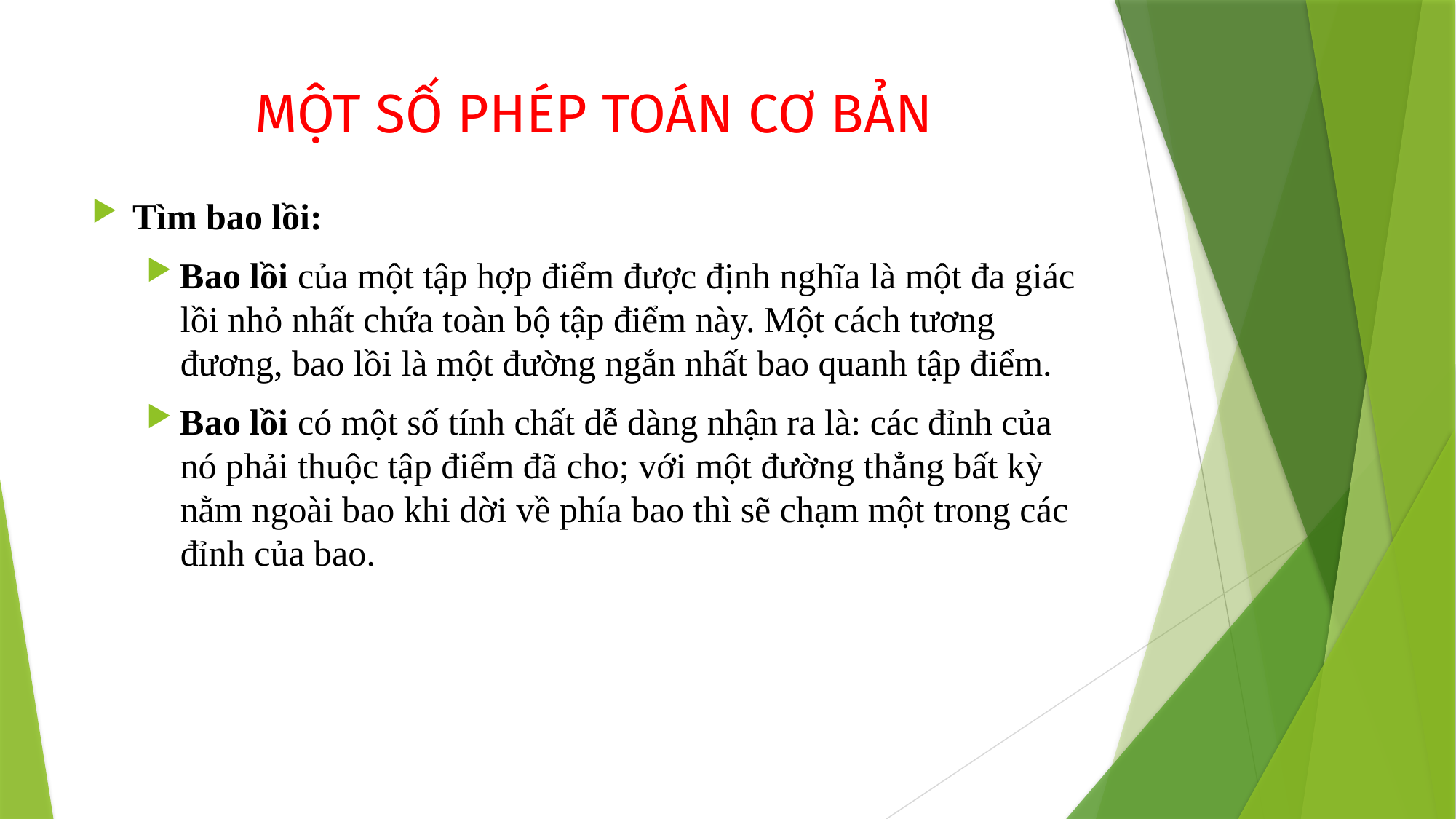

# MỘT SỐ PHÉP TOÁN CƠ BẢN
Tìm bao lồi:
Bao lồi của một tập hợp điểm được định nghĩa là một đa giác lồi nhỏ nhất chứa toàn bộ tập điểm này. Một cách tương đương, bao lồi là một đường ngắn nhất bao quanh tập điểm.
Bao lồi có một số tính chất dễ dàng nhận ra là: các đỉnh của nó phải thuộc tập điểm đã cho; với một đường thẳng bất kỳ nằm ngoài bao khi dời về phía bao thì sẽ chạm một trong các đỉnh của bao.